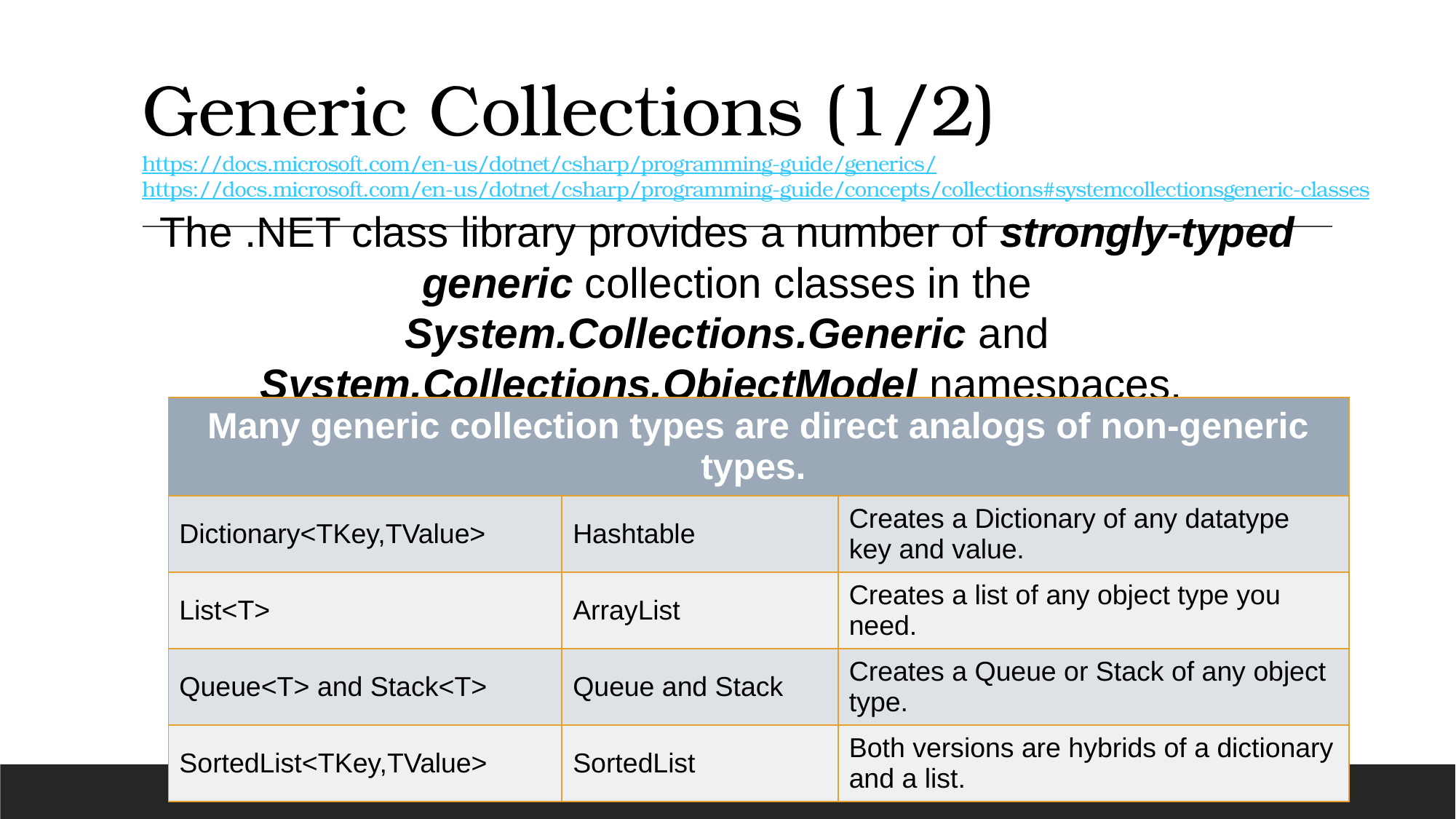

# Generic Collections (1/2) https://docs.microsoft.com/en-us/dotnet/csharp/programming-guide/generics/ https://docs.microsoft.com/en-us/dotnet/csharp/programming-guide/concepts/collections#systemcollectionsgeneric-classes
The .NET class library provides a number of strongly-typed generic collection classes in the System.Collections.Generic and System.Collections.ObjectModel namespaces.
| Many generic collection types are direct analogs of non-generic types. |  |  |
| --- | --- | --- |
| Dictionary<TKey,TValue> | Hashtable | Creates a Dictionary of any datatype key and value. |
| List<T> | ArrayList | Creates a list of any object type you need. |
| Queue<T> and Stack<T> | Queue and Stack | Creates a Queue or Stack of any object type. |
| SortedList<TKey,TValue> | SortedList | Both versions are hybrids of a dictionary and a list. |